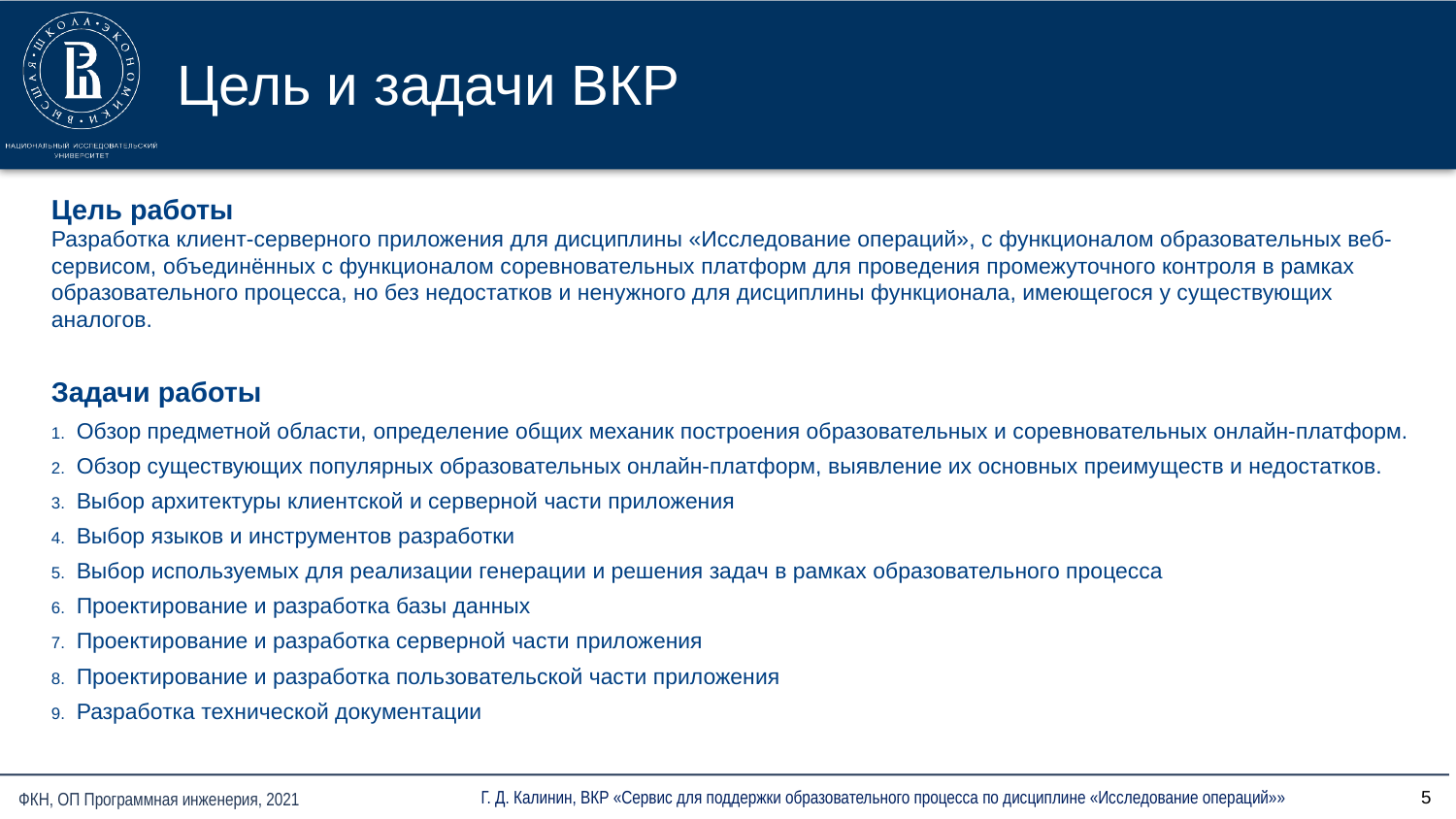

Цель и задачи ВКР
Цель работы
Разработка клиент-серверного приложения для дисциплины «Исследование операций», с функционалом образовательных веб-сервисом, объединённых с функционалом соревновательных платформ для проведения промежуточного контроля в рамках образовательного процесса, но без недостатков и ненужного для дисциплины функционала, имеющегося у существующих аналогов.

Задачи работы
Обзор предметной области, определение общих механик построения образовательных и соревновательных онлайн-платформ.
Обзор существующих популярных образовательных онлайн-платформ, выявление их основных преимуществ и недостатков.
Выбор архитектуры клиентской и серверной части приложения
Выбор языков и инструментов разработки
Выбор используемых для реализации генерации и решения задач в рамках образовательного процесса
Проектирование и разработка базы данных
Проектирование и разработка серверной части приложения
Проектирование и разработка пользовательской части приложения
Разработка технической документации

5
Г. Д. Калинин, ВКР «Сервис для поддержки образовательного процесса по дисциплине «Исследование операций»»